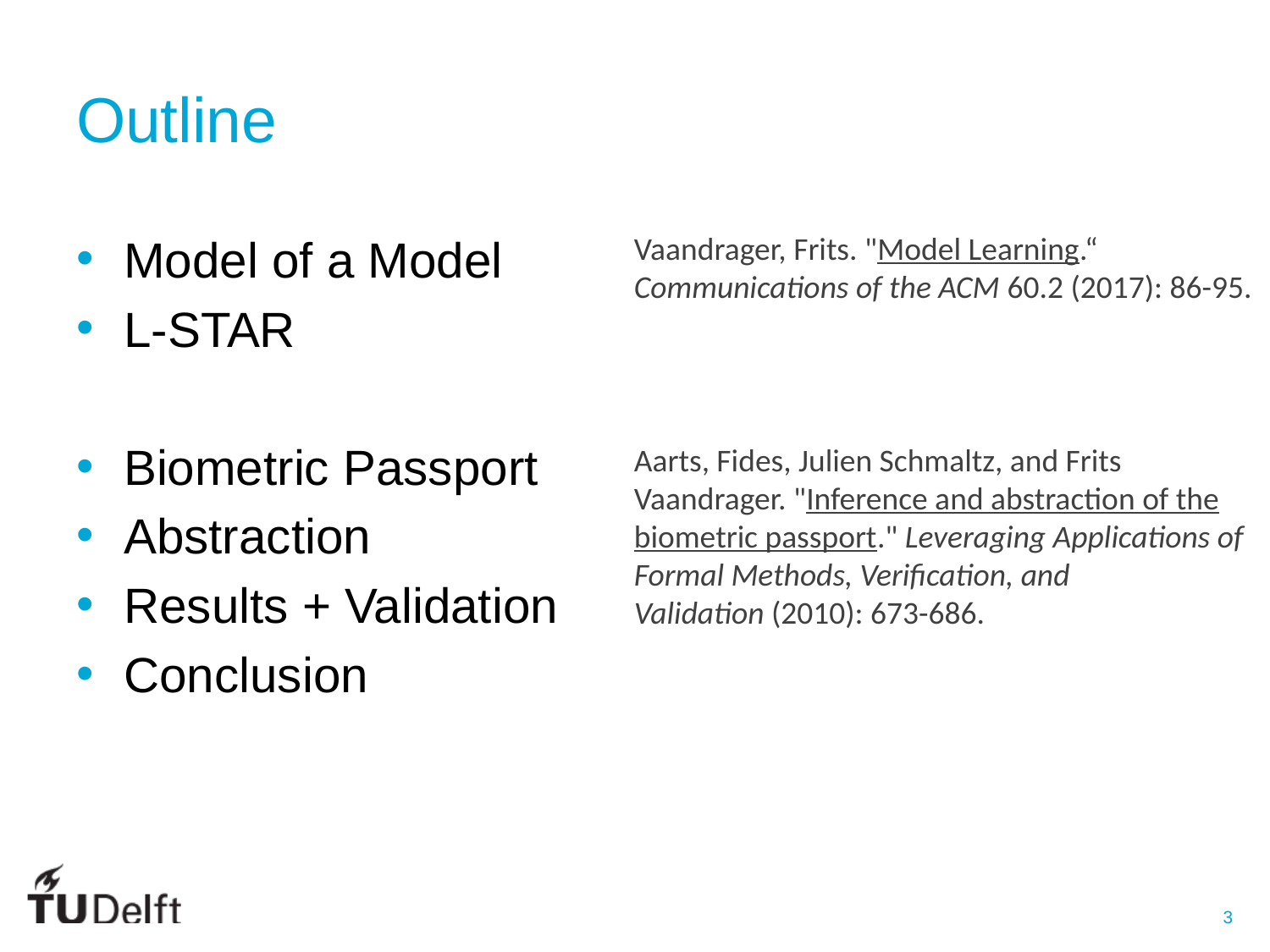

# Outline
Model of a Model
L-STAR

Biometric Passport
Abstraction
Results + Validation
Conclusion
Vaandrager, Frits. "Model Learning.“
Communications of the ACM 60.2 (2017): 86-95.
Aarts, Fides, Julien Schmaltz, and Frits Vaandrager. "Inference and abstraction of the biometric passport." Leveraging Applications of Formal Methods, Verification, and Validation (2010): 673-686.